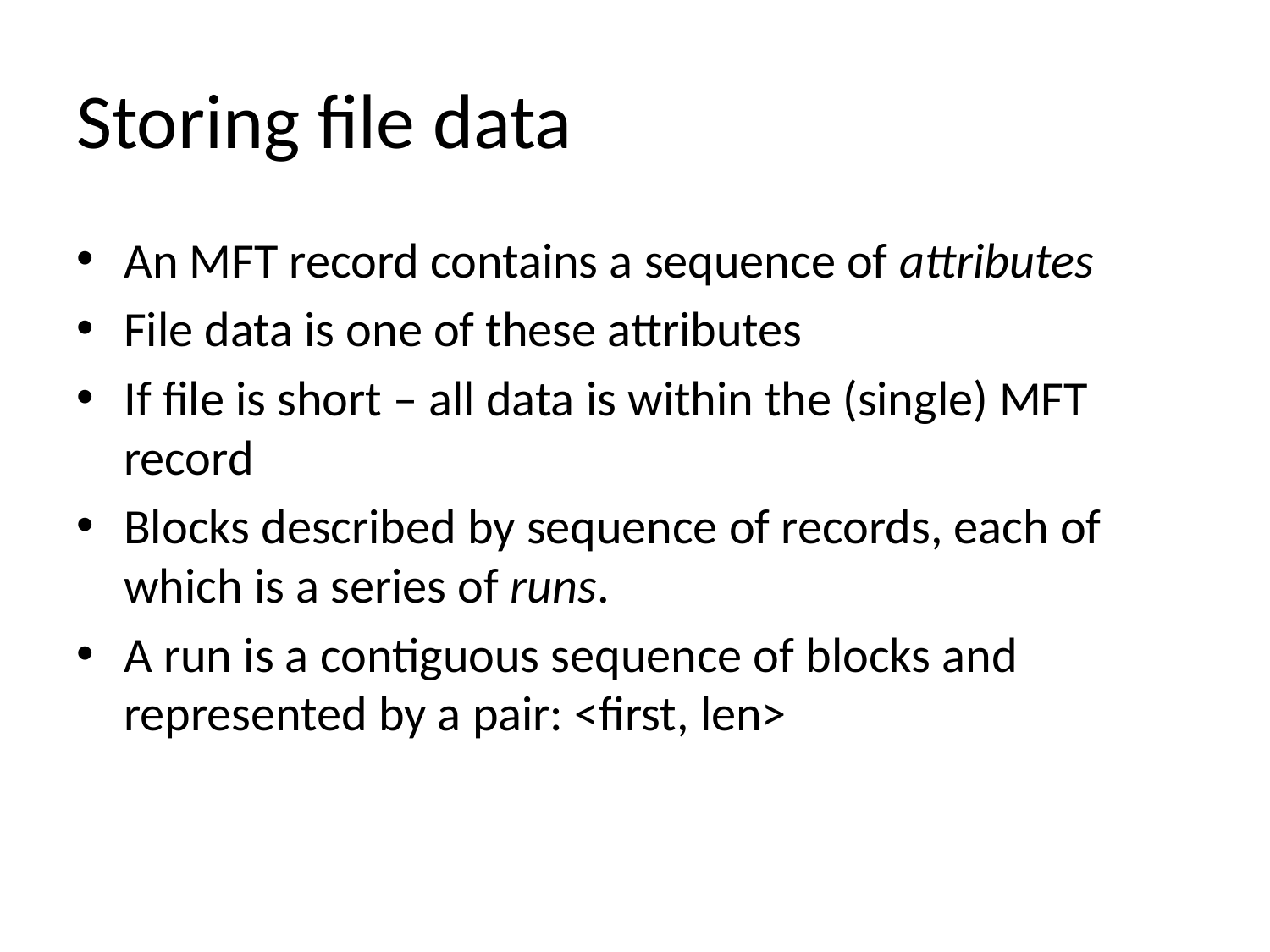

# Storing file data
An MFT record contains a sequence of attributes
File data is one of these attributes
If file is short – all data is within the (single) MFT record
Blocks described by sequence of records, each of which is a series of runs.
A run is a contiguous sequence of blocks and represented by a pair: <first, len>